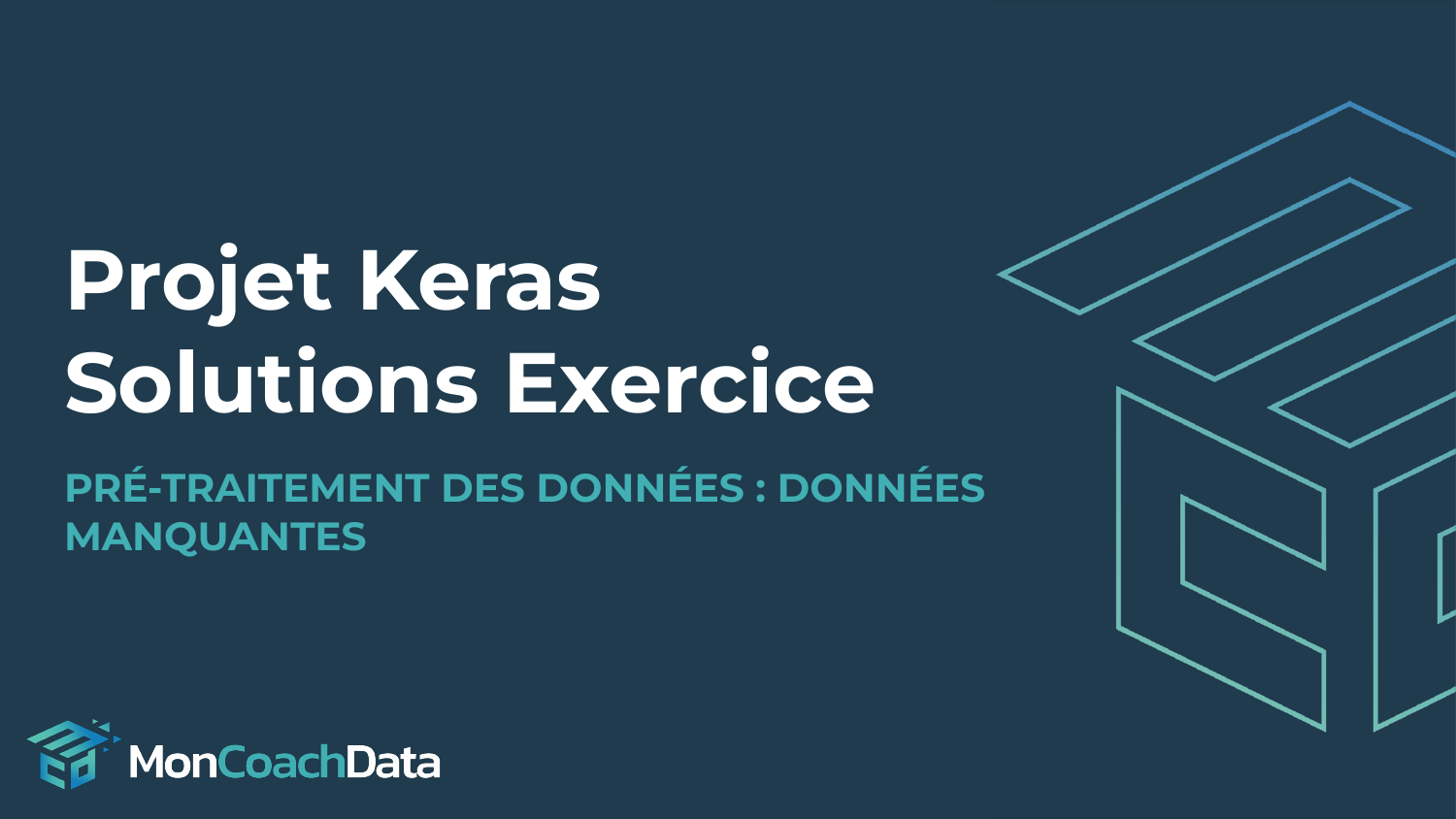

# Projet Keras
Solutions Exercice
PRÉ-TRAITEMENT DES DONNÉES : DONNÉES MANQUANTES